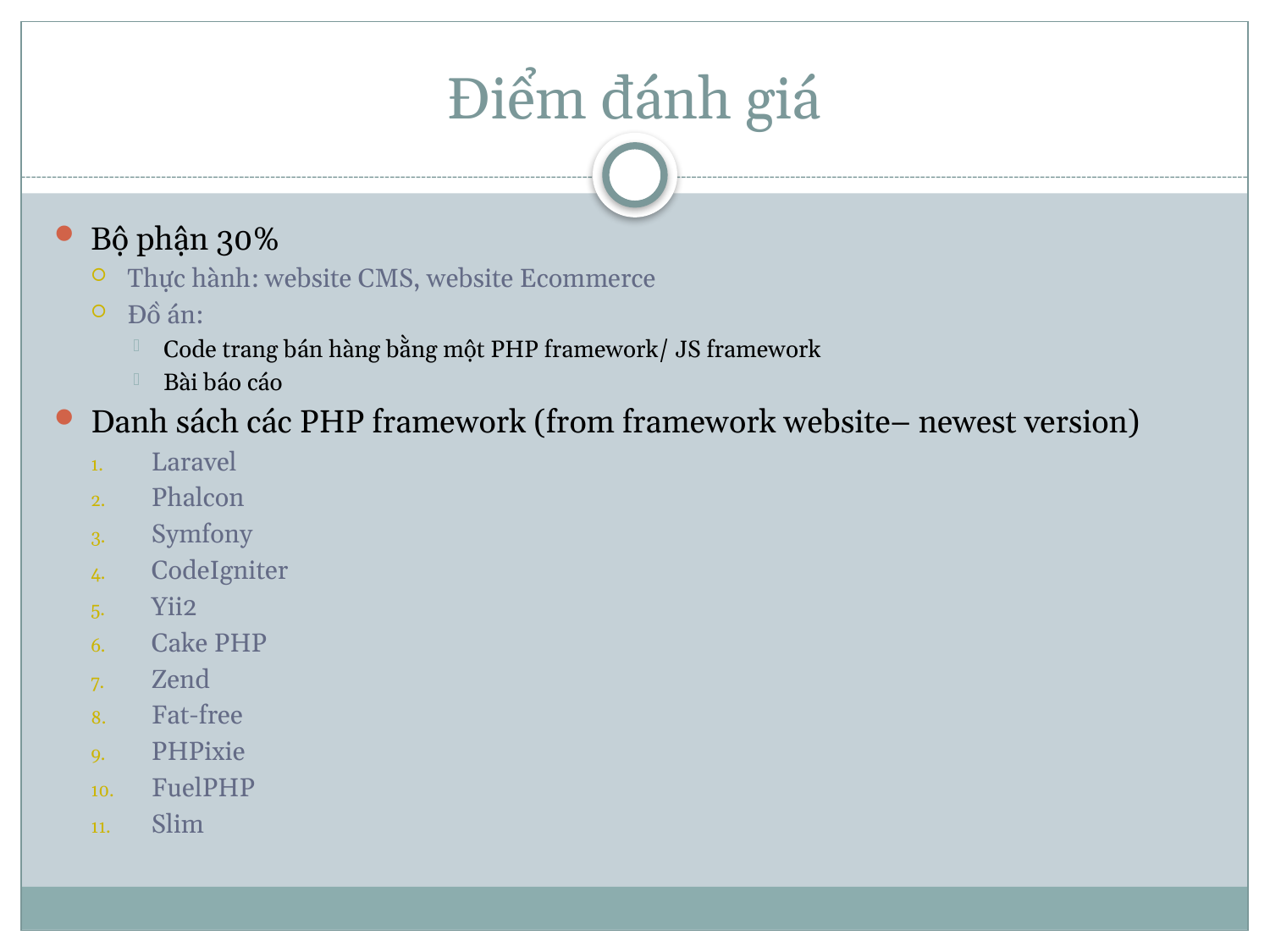

# Điểm đánh giá
Bộ phận 30%
Thực hành: website CMS, website Ecommerce
Đồ án:
Code trang bán hàng bằng một PHP framework/ JS framework
Bài báo cáo
Danh sách các PHP framework (from framework website– newest version)
Laravel
Phalcon
Symfony
CodeIgniter
Yii2
Cake PHP
Zend
Fat-free
PHPixie
FuelPHP
Slim